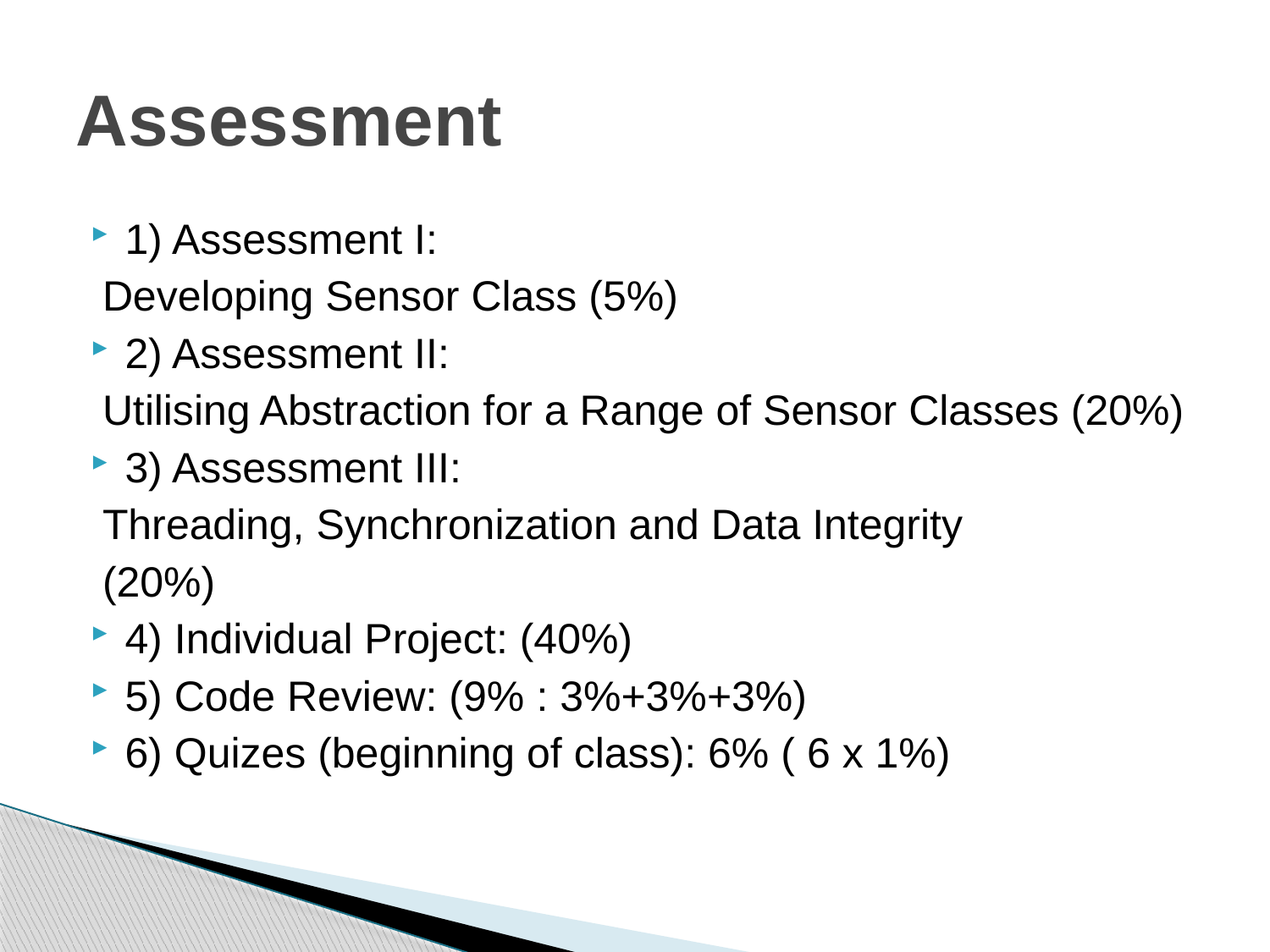

# Assessment
1) Assessment I:
 Developing Sensor Class (5%)
2) Assessment II:
 Utilising Abstraction for a Range of Sensor Classes (20%)
3) Assessment III:
 Threading, Synchronization and Data Integrity
 (20%)
4) Individual Project: (40%)
5) Code Review: (9% : 3%+3%+3%)
6) Quizes (beginning of class): 6% ( 6 x 1%)